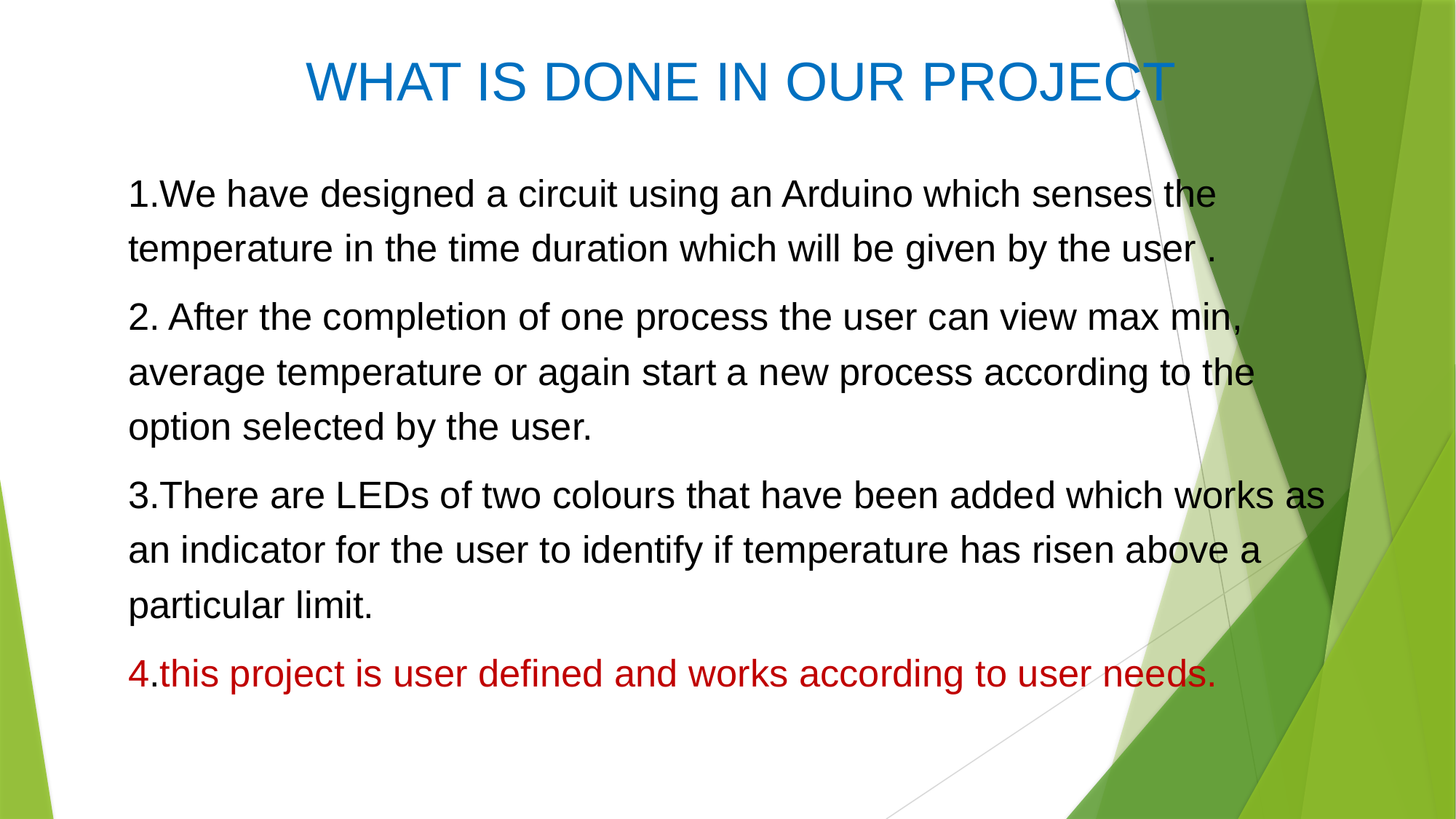

What is done in our project

1.We have designed a circuit using an Arduino which senses the temperature in the time duration which will be given by the user .
2. After the completion of one process the user can view max min, average temperature or again start a new process according to the option selected by the user.
3.There are LEDs of two colours that have been added which works as an indicator for the user to identify if temperature has risen above a particular limit.
4.this project is user defined and works according to user needs.